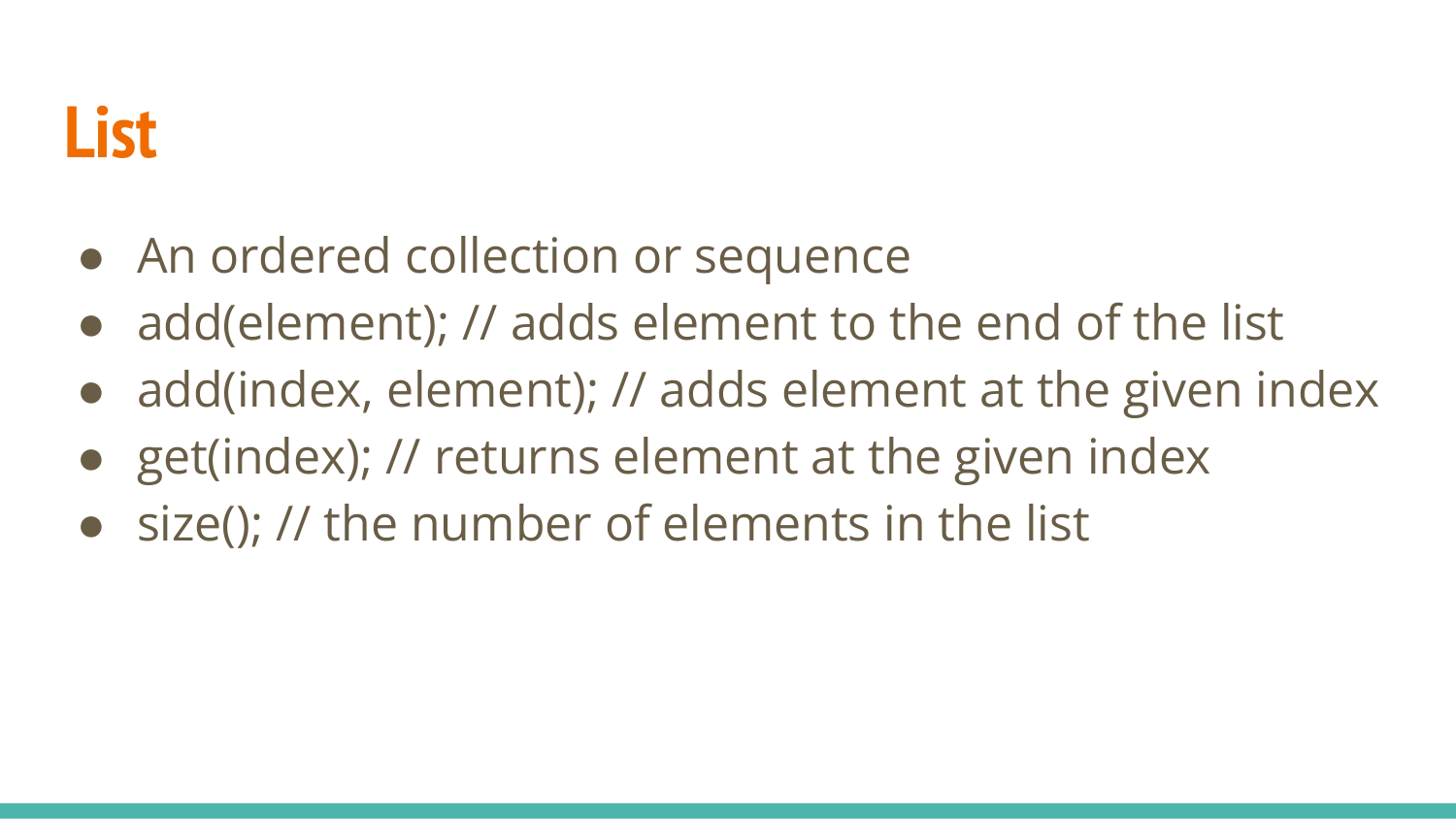

# List
An ordered collection or sequence
add(element); // adds element to the end of the list
add(index, element); // adds element at the given index
get(index); // returns element at the given index
size(); // the number of elements in the list